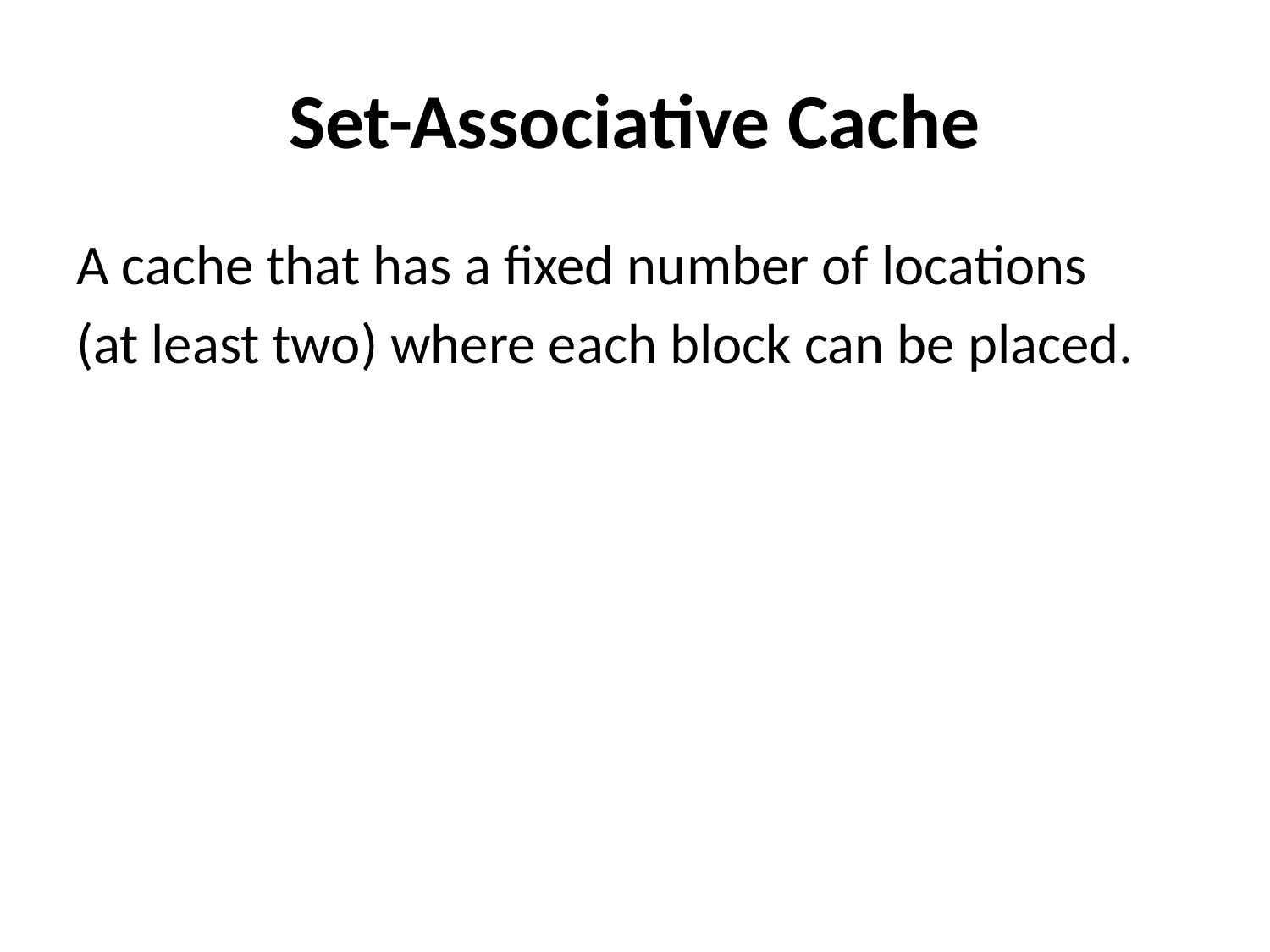

# Set-Associative Cache
A cache that has a fixed number of locations
(at least two) where each block can be placed.